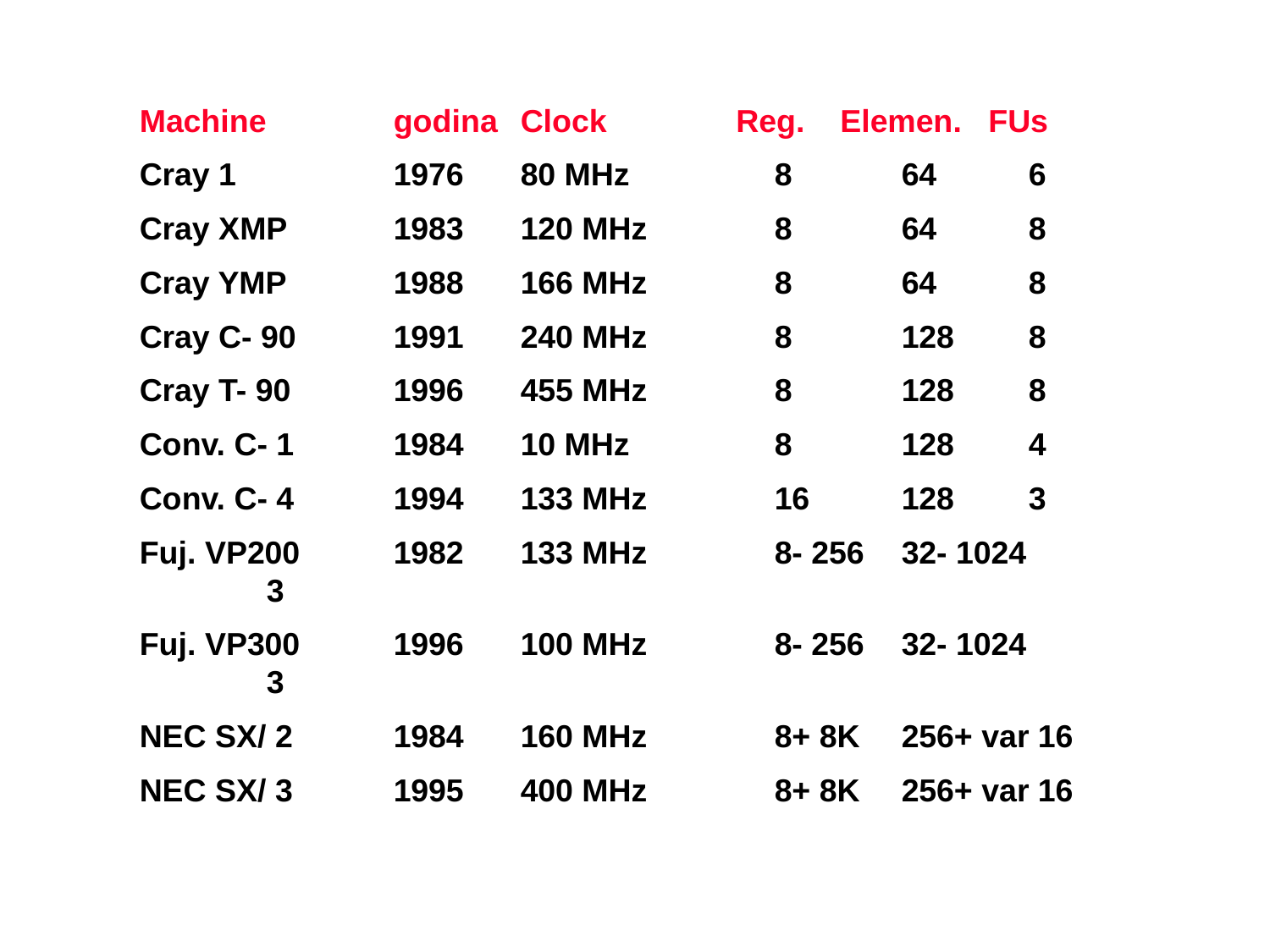

Machine 	godina 	Clock 	          Reg.    Elemen.   FUs
Cray 1 		1976 	80 MHz 		8 	64 	6
Cray XMP 	1983 	120 MHz 	8 	64 	8
Cray YMP 	1988 	166 MHz 	8 	64 	8
Cray C- 90 	1991 	240 MHz 	8 	128 	8
Cray T- 90 	1996 	455 MHz 	8 	128 	8
Conv. C- 1 	1984 	10 MHz 		8 	128 	4
Conv. C- 4 	1994 	133 MHz 	16 	128 	3
Fuj. VP200 	1982 	133 MHz 	8- 256 	32- 1024 	3
Fuj. VP300 	1996 	100 MHz 	8- 256 	32- 1024 	3
NEC SX/ 2 	1984 	160 MHz 	8+ 8K 	256+ var 16
NEC SX/ 3 	1995 	400 MHz 	8+ 8K 	256+ var 16